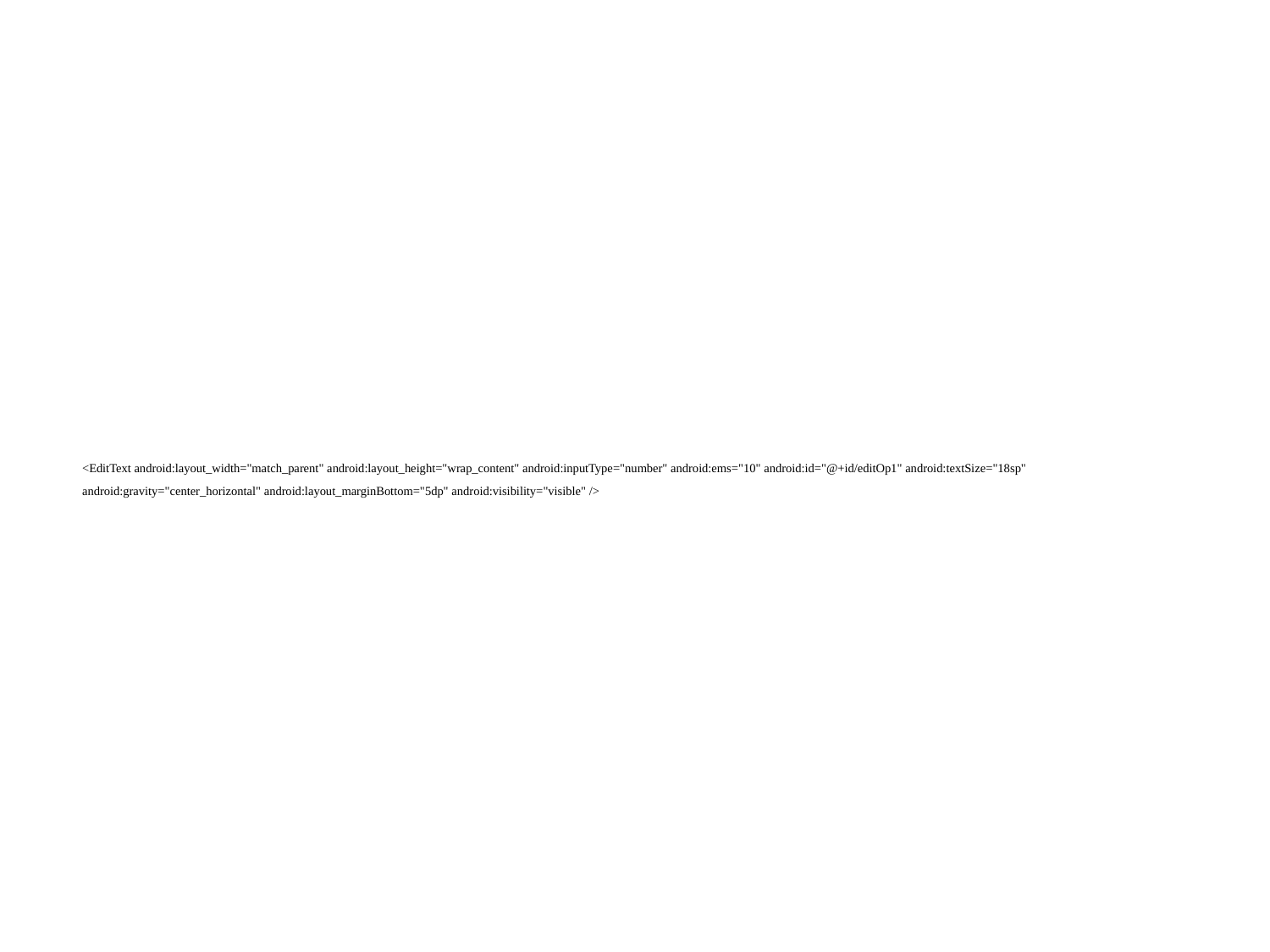

# <EditText android:layout_width="match_parent" android:layout_height="wrap_content" android:inputType="number" android:ems="10" android:id="@+id/editOp1" android:textSize="18sp" android:gravity="center_horizontal" android:layout_marginBottom="5dp" android:visibility="visible" />